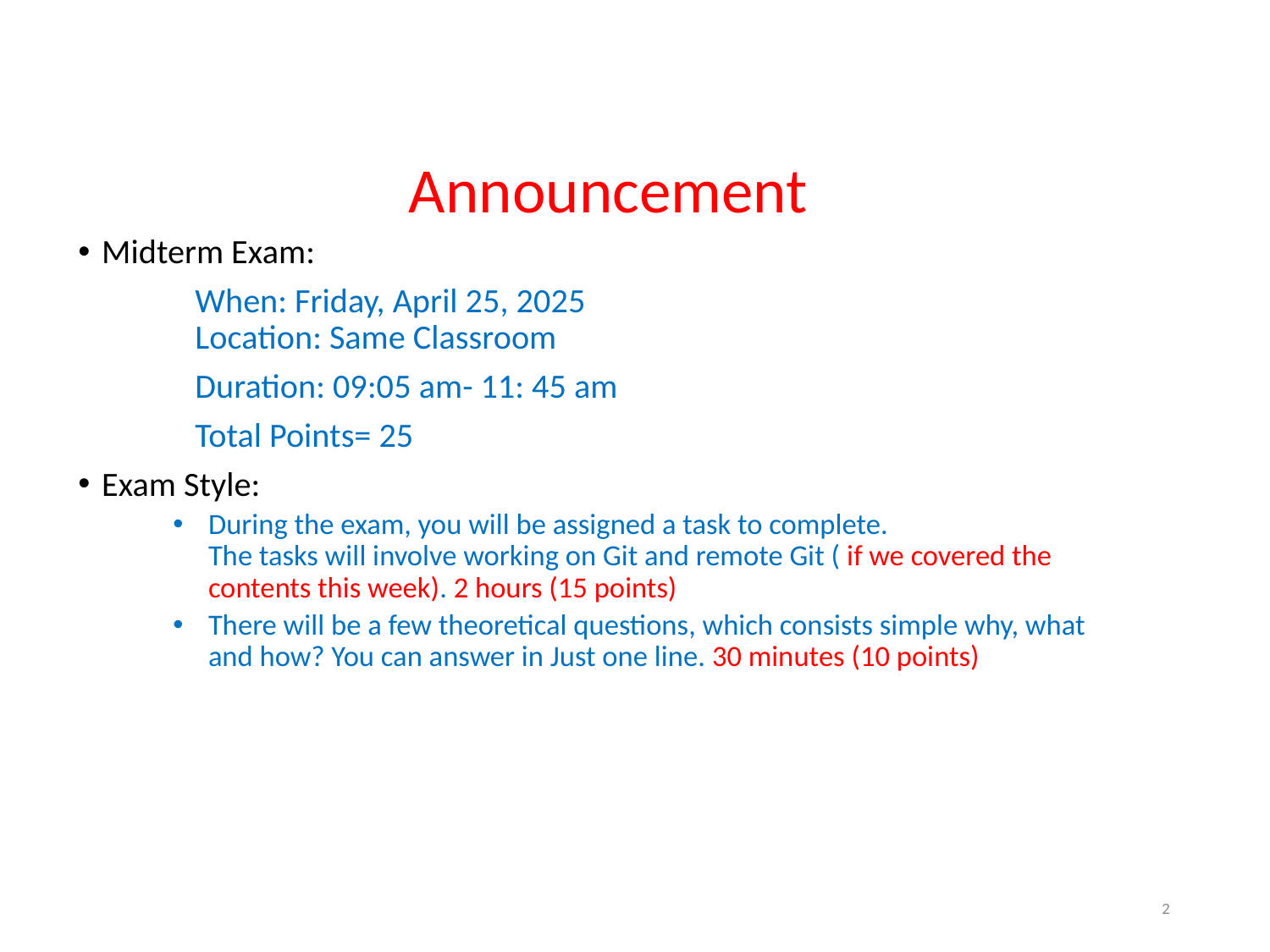

# Announcement
Midterm Exam:
	When: Friday, April 25, 2025
	Location: Same Classroom
	Duration: 09:05 am- 11: 45 am
	Total Points= 25
Exam Style:
During the exam, you will be assigned a task to complete.
The tasks will involve working on Git and remote Git ( if we covered the contents this week). 2 hours (15 points)
There will be a few theoretical questions, which consists simple why, what and how? You can answer in Just one line. 30 minutes (10 points)
2